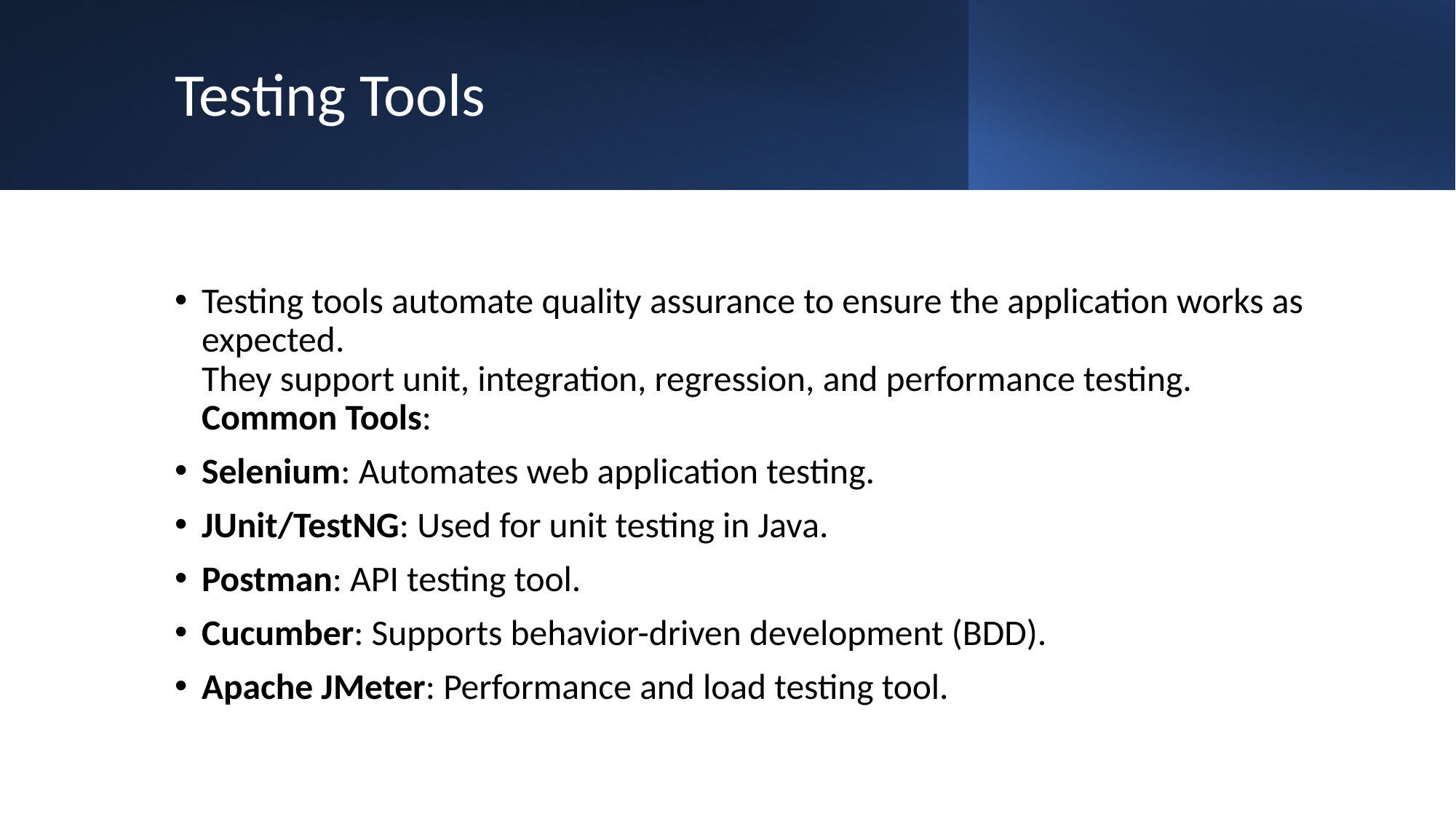

# Testing Tools
Testing tools automate quality assurance to ensure the application works as expected.
They support unit, integration, regression, and performance testing.
Common Tools:
Selenium: Automates web application testing.
JUnit/TestNG: Used for unit testing in Java.
Postman: API testing tool.
Cucumber: Supports behavior-driven development (BDD).
Apache JMeter: Performance and load testing tool.